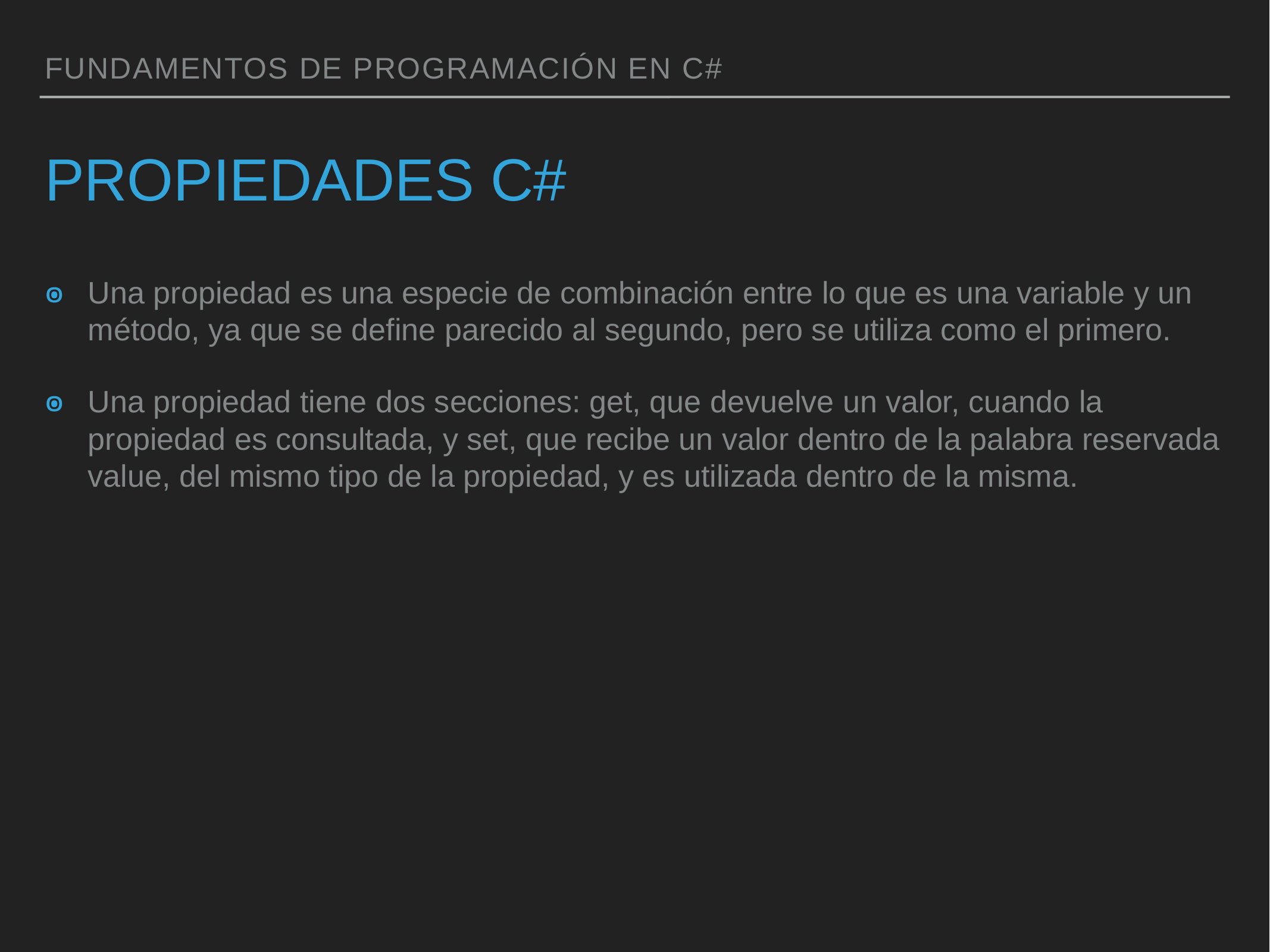

Fundamentos de programación en C#
# Propiedades c#
Una propiedad es una especie de combinación entre lo que es una variable y un método, ya que se define parecido al segundo, pero se utiliza como el primero.
Una propiedad tiene dos secciones: get, que devuelve un valor, cuando la propiedad es consultada, y set, que recibe un valor dentro de la palabra reservada value, del mismo tipo de la propiedad, y es utilizada dentro de la misma.